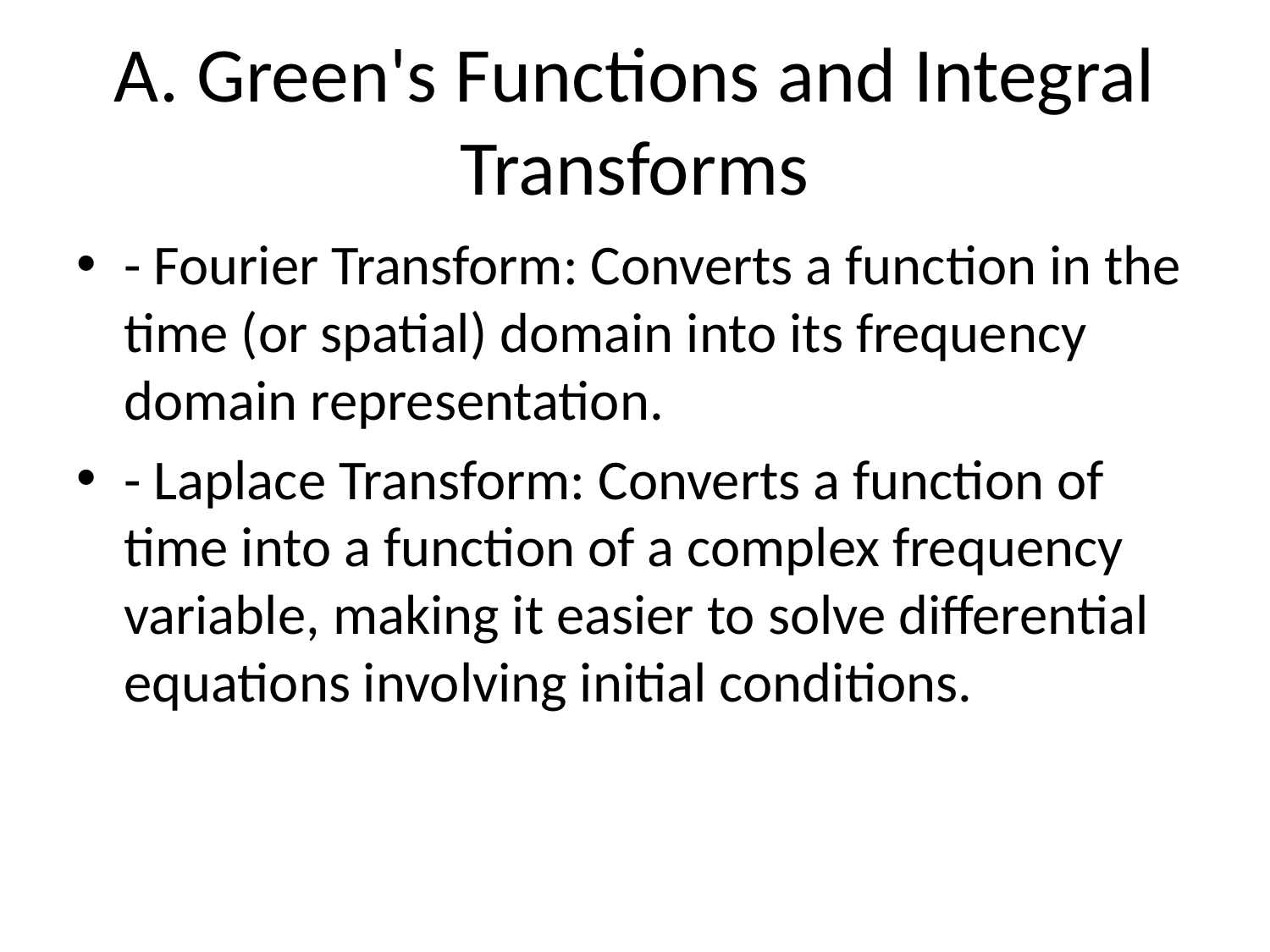

# A. Green's Functions and Integral Transforms
- Fourier Transform: Converts a function in the time (or spatial) domain into its frequency domain representation.
- Laplace Transform: Converts a function of time into a function of a complex frequency variable, making it easier to solve differential equations involving initial conditions.